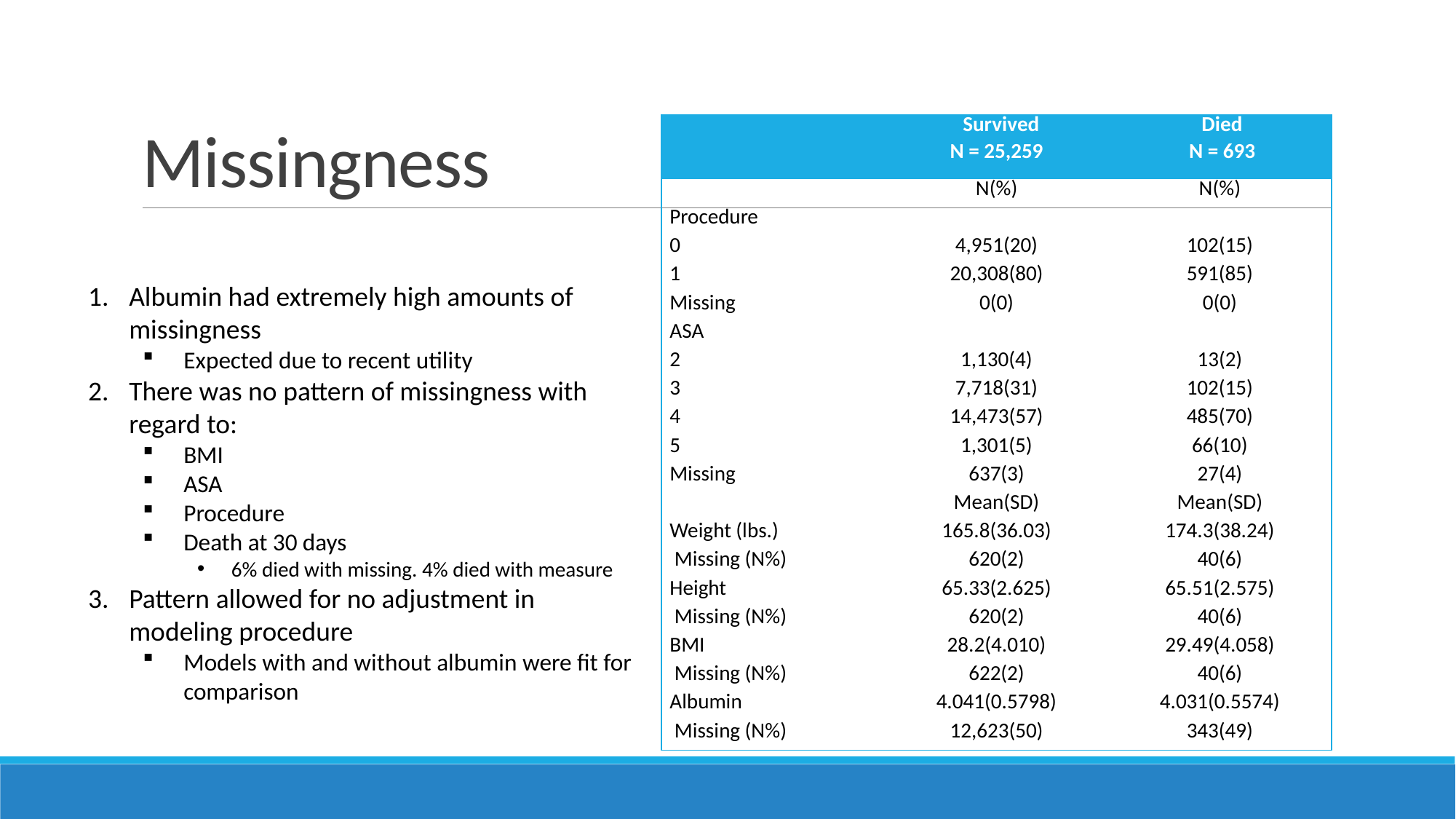

# Missingness
|  | Survived N = 25,259 | Died N = 693 |
| --- | --- | --- |
|  | N(%) | N(%) |
| Procedure |  |  |
| 0 | 4,951(20) | 102(15) |
| 1 | 20,308(80) | 591(85) |
| Missing | 0(0) | 0(0) |
| ASA |  |  |
| 2 | 1,130(4) | 13(2) |
| 3 | 7,718(31) | 102(15) |
| 4 | 14,473(57) | 485(70) |
| 5 | 1,301(5) | 66(10) |
| Missing | 637(3) | 27(4) |
|  | Mean(SD) | Mean(SD) |
| Weight (lbs.) | 165.8(36.03) | 174.3(38.24) |
| Missing (N%) | 620(2) | 40(6) |
| Height | 65.33(2.625) | 65.51(2.575) |
| Missing (N%) | 620(2) | 40(6) |
| BMI | 28.2(4.010) | 29.49(4.058) |
| Missing (N%) | 622(2) | 40(6) |
| Albumin | 4.041(0.5798) | 4.031(0.5574) |
| Missing (N%) | 12,623(50) | 343(49) |
Albumin had extremely high amounts of missingness
Expected due to recent utility
There was no pattern of missingness with regard to:
BMI
ASA
Procedure
Death at 30 days
6% died with missing. 4% died with measure
Pattern allowed for no adjustment in modeling procedure
Models with and without albumin were fit for comparison